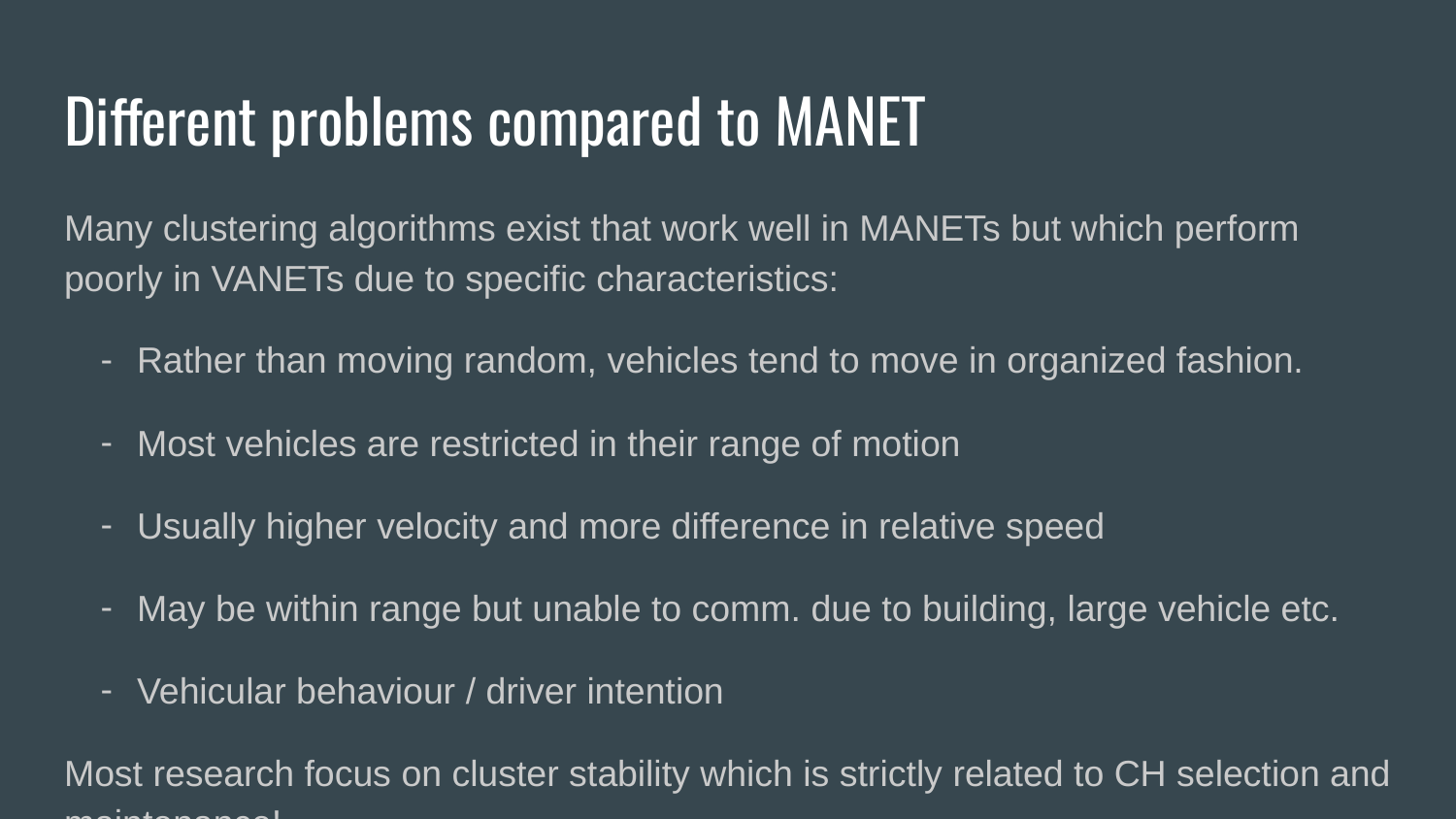

# Different problems compared to MANET
Many clustering algorithms exist that work well in MANETs but which perform poorly in VANETs due to specific characteristics:
Rather than moving random, vehicles tend to move in organized fashion.
Most vehicles are restricted in their range of motion
Usually higher velocity and more difference in relative speed
May be within range but unable to comm. due to building, large vehicle etc.
Vehicular behaviour / driver intention
Most research focus on cluster stability which is strictly related to CH selection and maintenance!